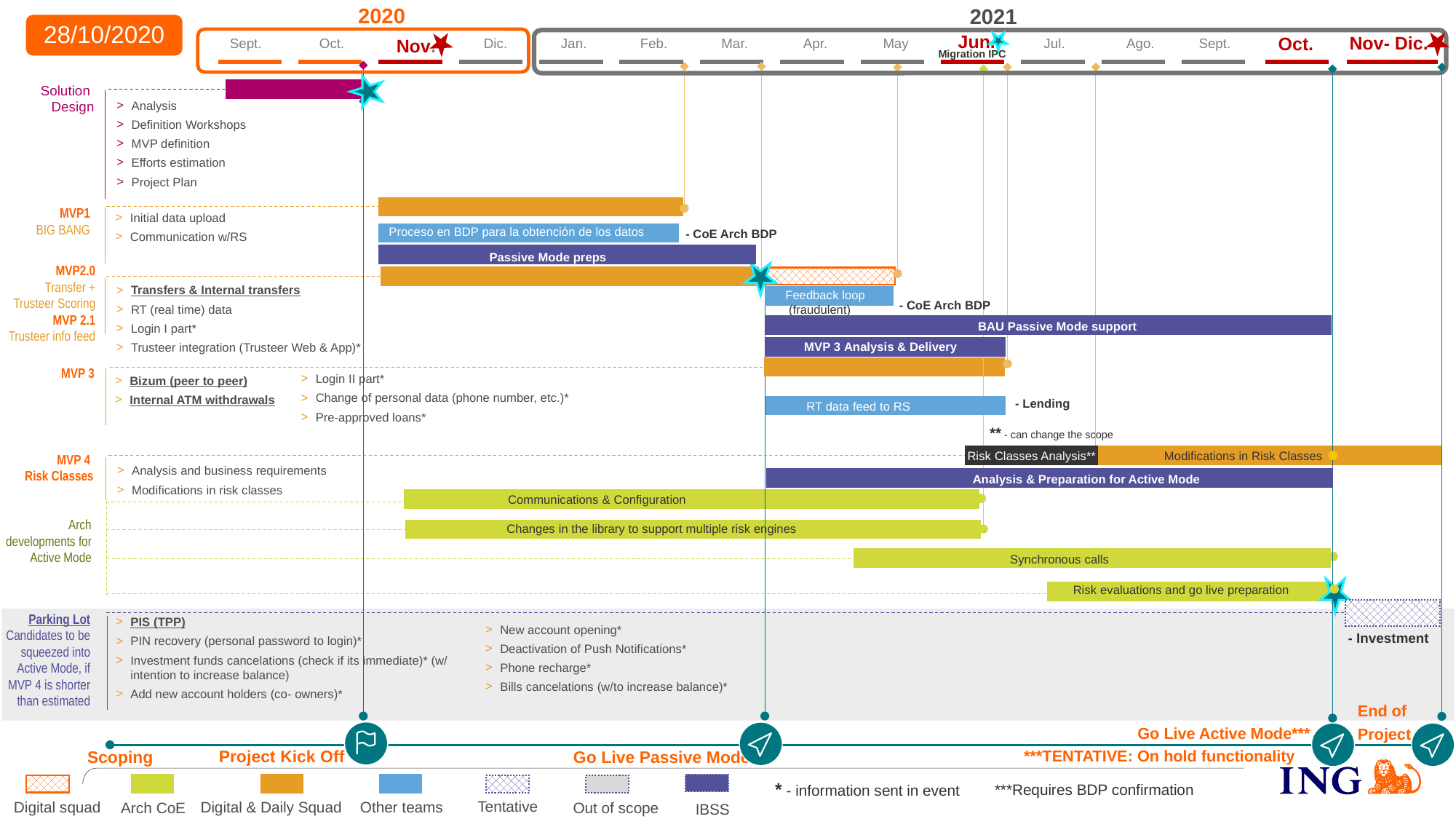

2020
2021
28/10/2020
Jun.
Nov- Dic.
Oct.

Sept.
Oct.
Nov.
Dic.
Jan.
Feb.
Mar.
Apr.
May
Jul.
Ago.
Sept.

Migration IPC

Solution
Design
Analysis
Definition Workshops
MVP definition
Efforts estimation
Project Plan

MVP1
BIG BANG
Initial data upload
Communication w/RS
Proceso en BDP para la obtención de los datos
- CoE Arch BDP
Passive Mode preps
MVP2.0
Transfer +
Trusteer Scoring
MVP 2.1
Trusteer info feed

Transfers & Internal transfers
RT (real time) data
Login I part*
Trusteer integration (Trusteer Web & App)*
Feedback loop
 (fraudulent)
- CoE Arch BDP
BAU Passive Mode support
MVP 3 Analysis & Delivery
MVP 3
Login II part*
Change of personal data (phone number, etc.)*
Pre-approved loans*
Bizum (peer to peer)
Internal ATM withdrawals
- Lending
RT data feed to RS
** - can change the scope
Risk Classes Analysis**
Modifications in Risk Classes
MVP 4
Risk Classes

Analysis and business requirements
Modifications in risk classes
Analysis & Preparation for Active Mode
Communications & Configuration

Arch developments for Active Mode

Changes in the library to support multiple risk engines
Synchronous calls

Risk evaluations and go live preparation

Parking Lot
Candidates to be squeezed into Active Mode, if MVP 4 is shorter than estimated
PIS (TPP)
PIN recovery (personal password to login)*
Investment funds cancelations (check if its immediate)* (w/ intention to increase balance)
Add new account holders (co- owners)*
New account opening*
Deactivation of Push Notifications*
Phone recharge*
Bills cancelations (w/to increase balance)*
- Investment
End of
 Project
Go Live Active Mode***

Project Kick Off
Go Live Passive Mode
Scoping
***TENTATIVE: On hold functionality
* - information sent in event

***Requires BDP confirmation
Tentative
Other teams
Digital & Daily Squad
Digital squad
Arch CoE
Out of scope
IBSS